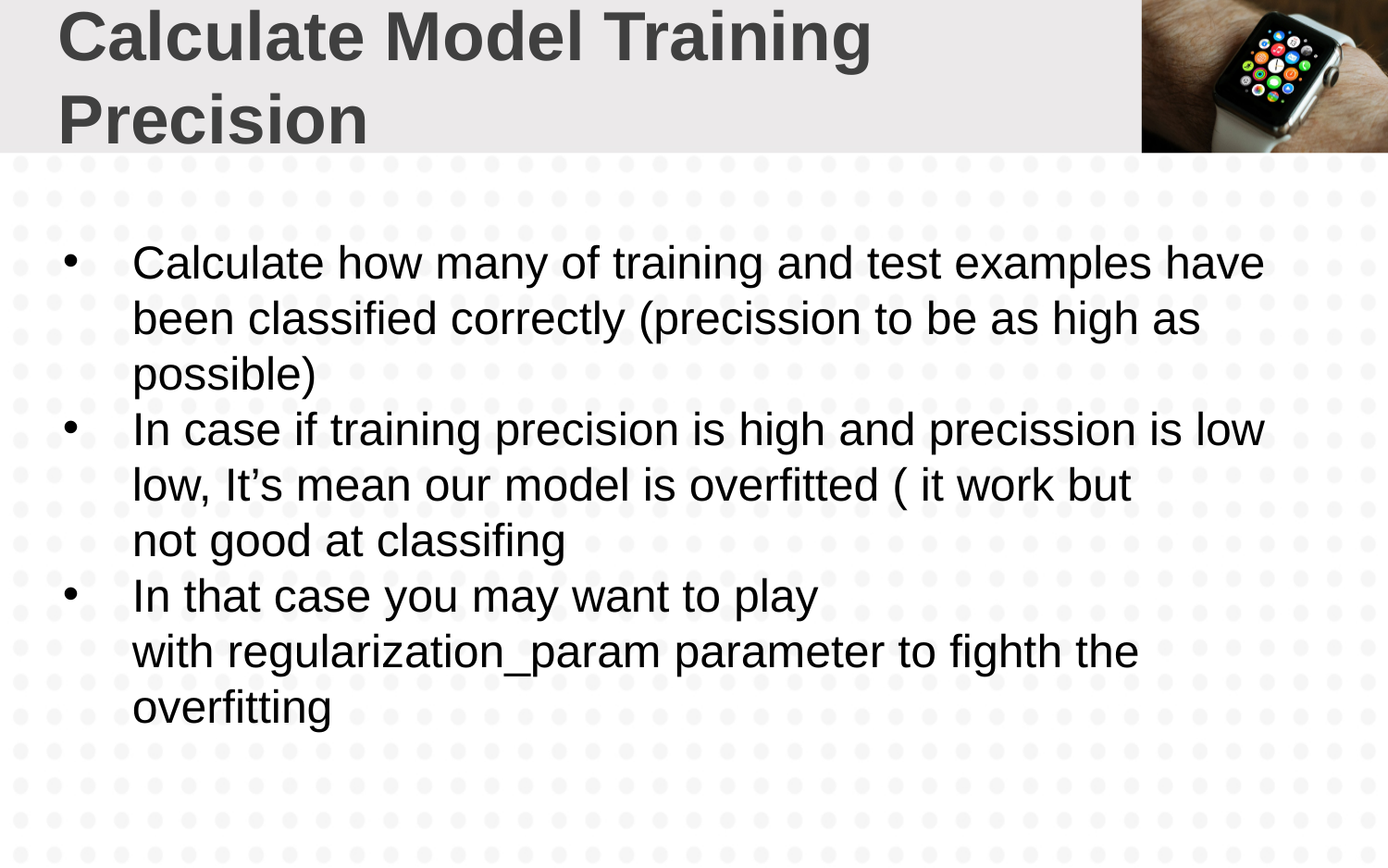

# Calculate Model Training Precision
Calculate how many of training and test examples have been classified correctly (precission to be as high as
	possible)
In case if training precision is high and precission is low low, It’s mean our model is overfitted ( it work but
	not good at classifing
In that case you may want to play with regularization_param parameter to fighth the overfitting